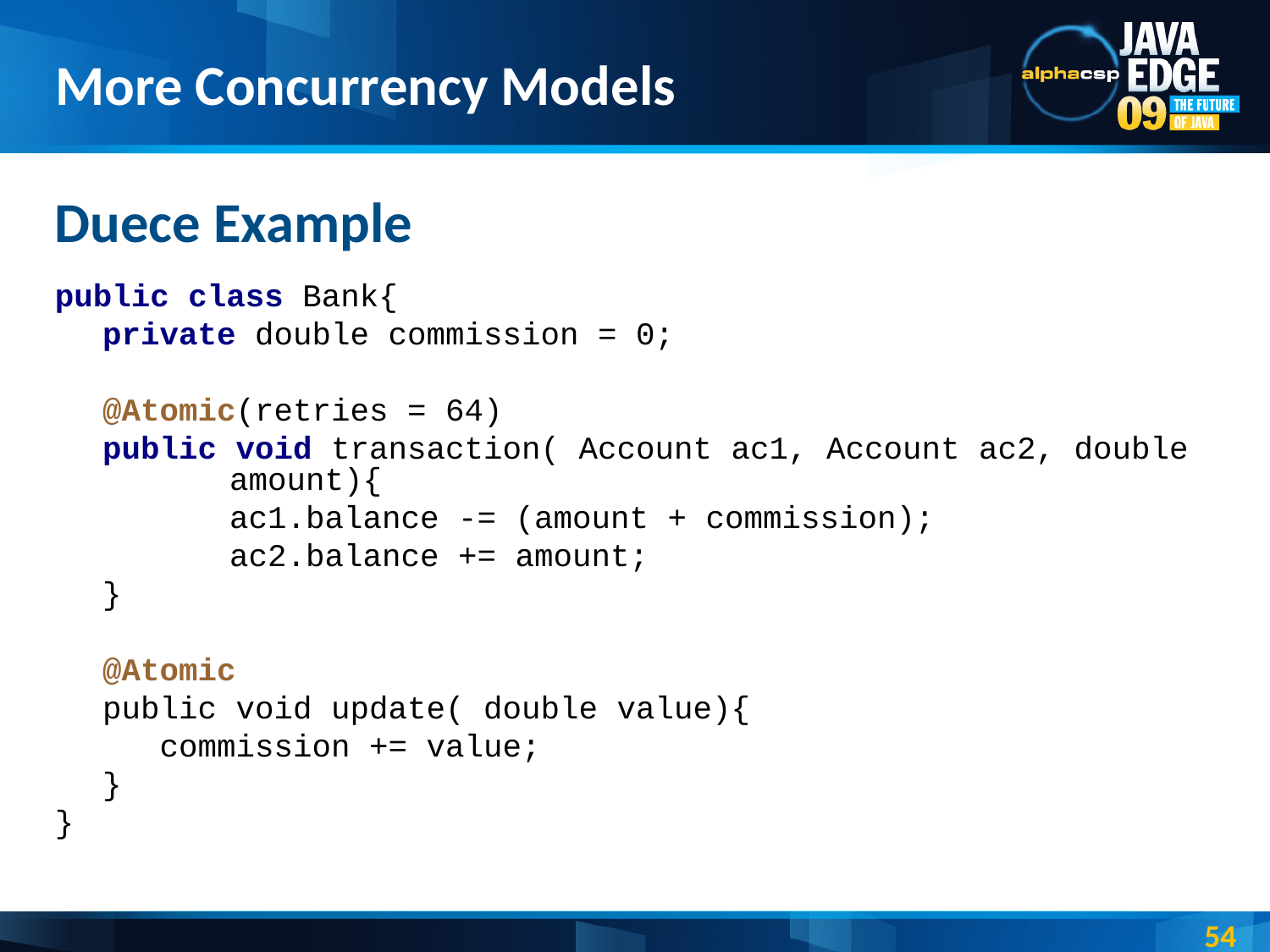

# More Concurrency Models
Duece Example

public class Bank{
	private double commission = 0;

	@Atomic(retries = 64)
	public void transaction( Account ac1, Account ac2, double 	amount){
		ac1.balance -= (amount + commission);
		ac2.balance += amount;
	}

	@Atomic
	public void update( double value){
	   commission += value;
	}
}